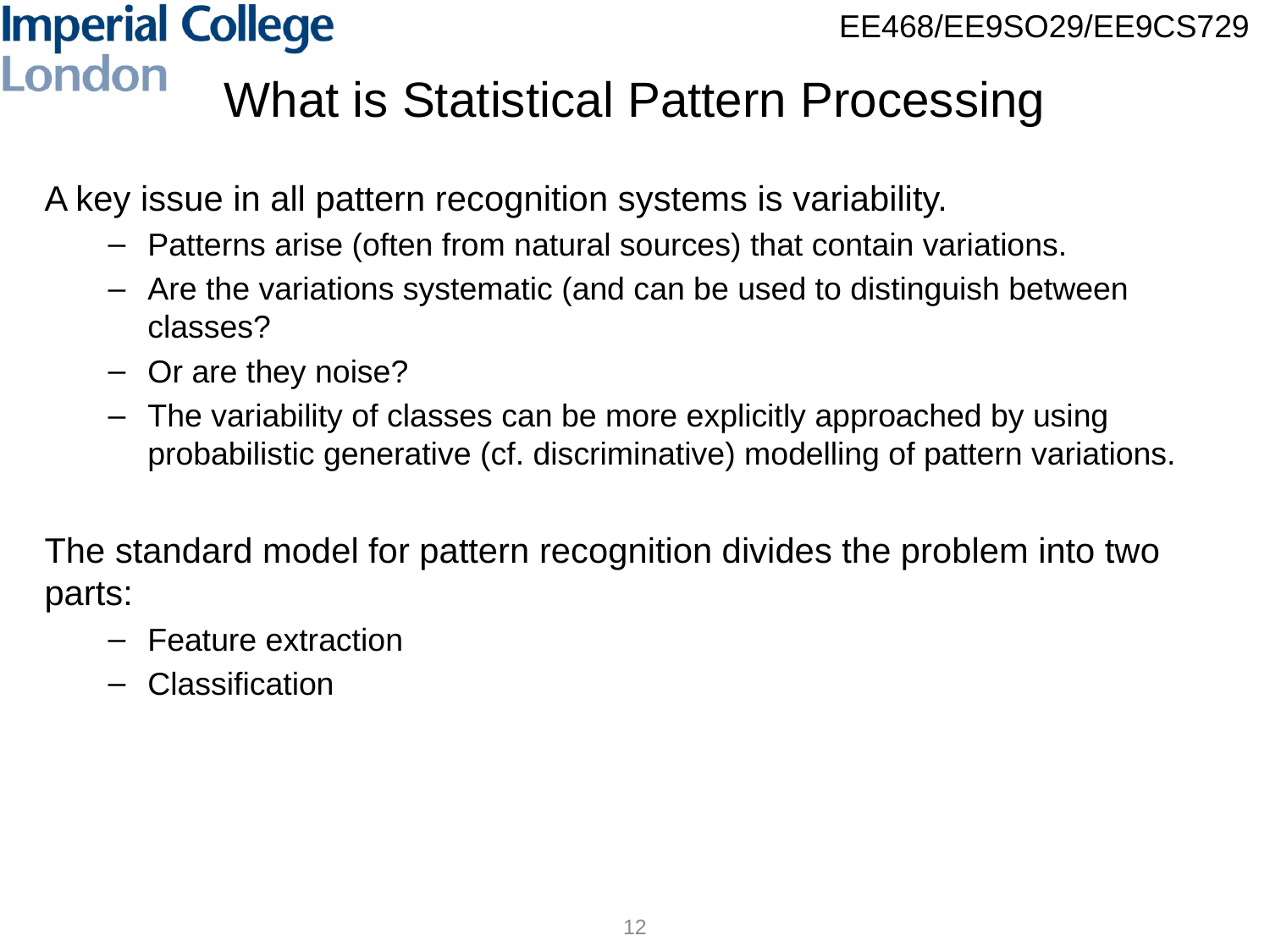

# What is Statistical Pattern Processing
A key issue in all pattern recognition systems is variability.
Patterns arise (often from natural sources) that contain variations.
Are the variations systematic (and can be used to distinguish between classes?
Or are they noise?
The variability of classes can be more explicitly approached by using probabilistic generative (cf. discriminative) modelling of pattern variations.

The standard model for pattern recognition divides the problem into two parts:
Feature extraction
Classification

12